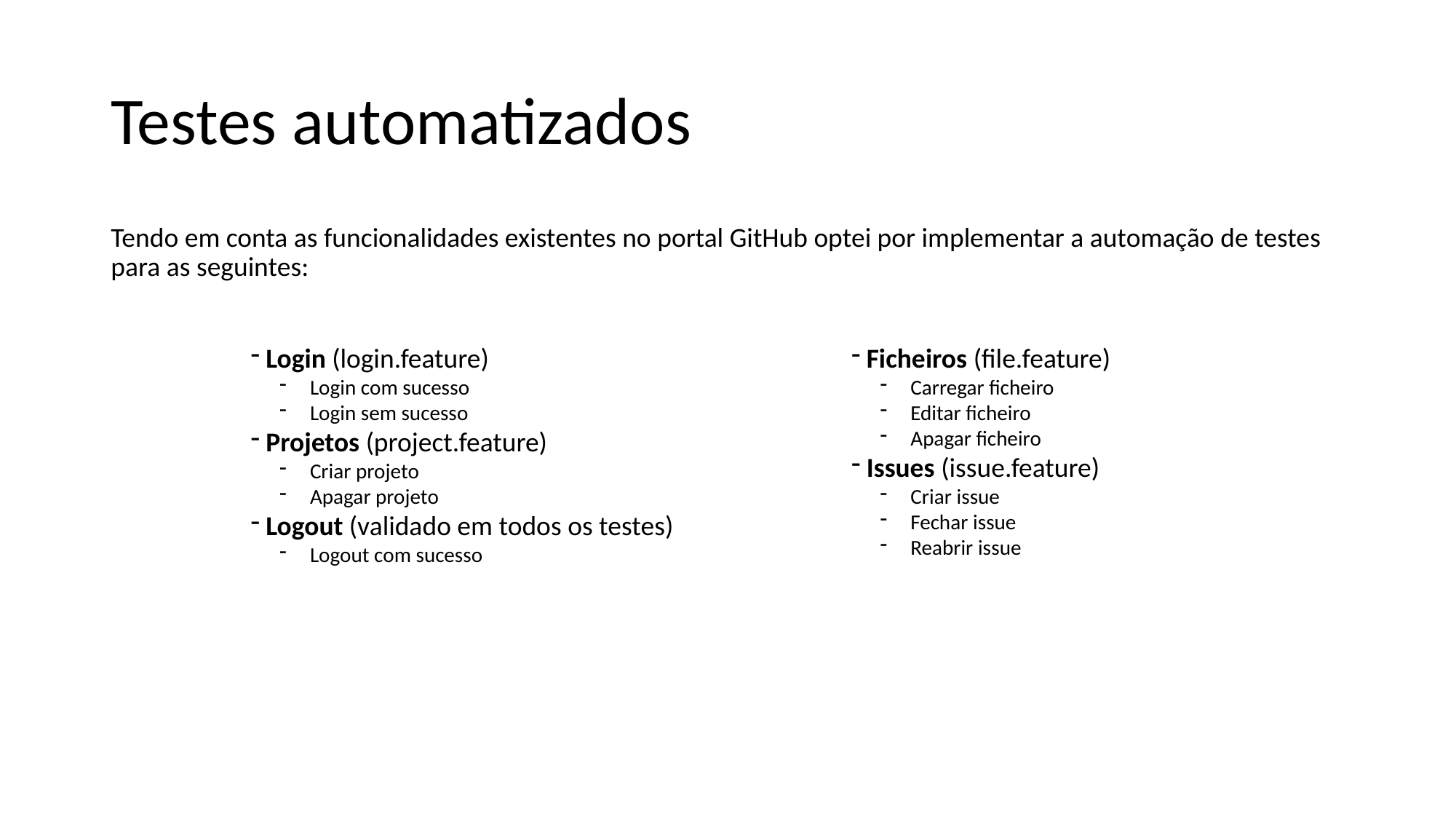

# Testes automatizados
Tendo em conta as funcionalidades existentes no portal GitHub optei por implementar a automação de testes para as seguintes:

 Login (login.feature)
 Login com sucesso
 Login sem sucesso
 Projetos (project.feature)
 Criar projeto
 Apagar projeto
 Logout (validado em todos os testes)
 Logout com sucesso
 Ficheiros (file.feature)
 Carregar ficheiro
 Editar ficheiro
 Apagar ficheiro
 Issues (issue.feature)
 Criar issue
 Fechar issue
 Reabrir issue